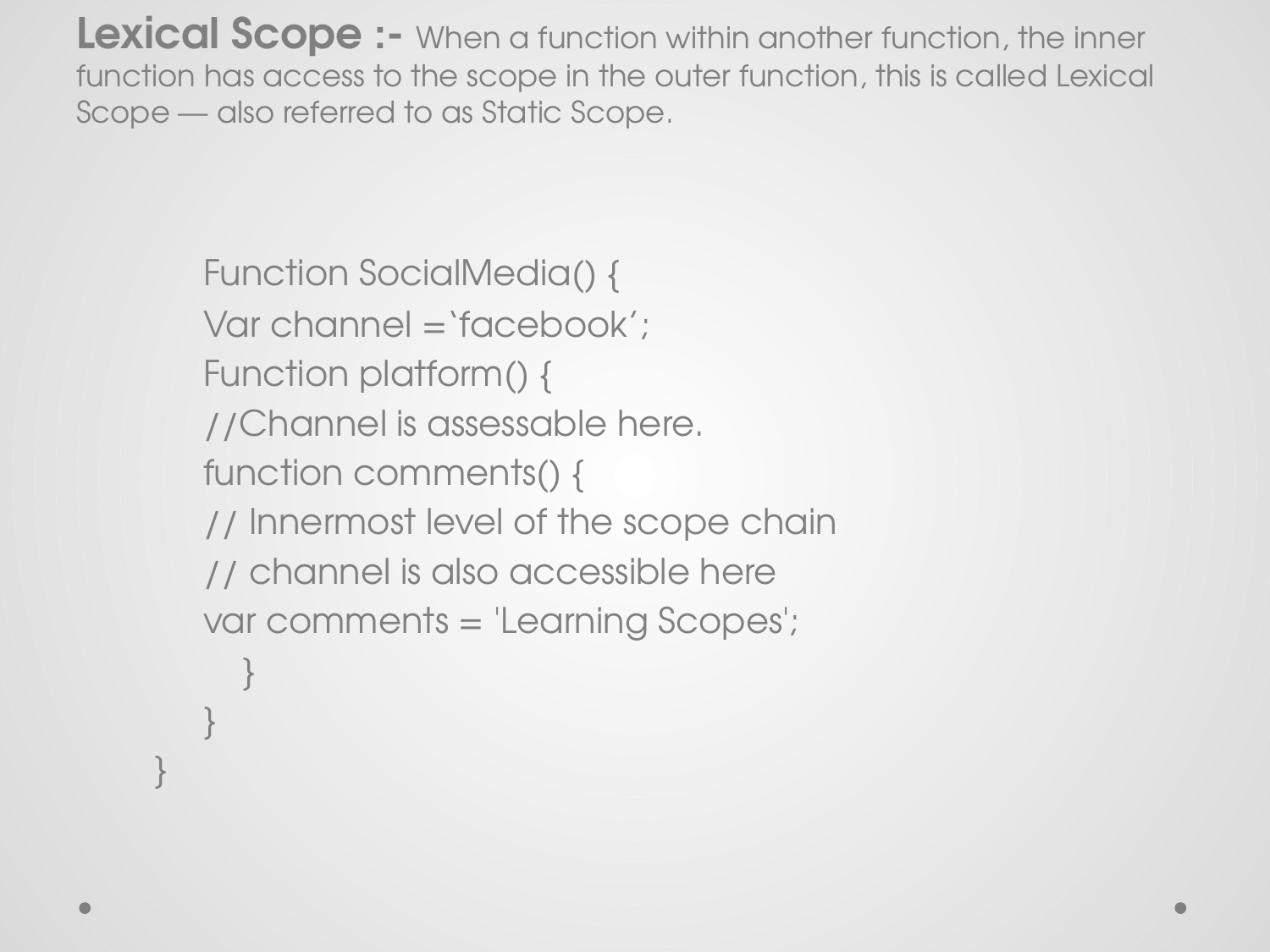

Lexical Scope :- When a function within another function, the inner function has access to the scope in the outer function, this is called Lexical Scope — also referred to as Static Scope.

	Function SocialMedia() {
	Var channel =‘facebook’;
	Function platform() {
	//Channel is assessable here.
	function comments() {
	// Innermost level of the scope chain
	// channel is also accessible here
	var comments = 'Learning Scopes';
	    }
	}
        }